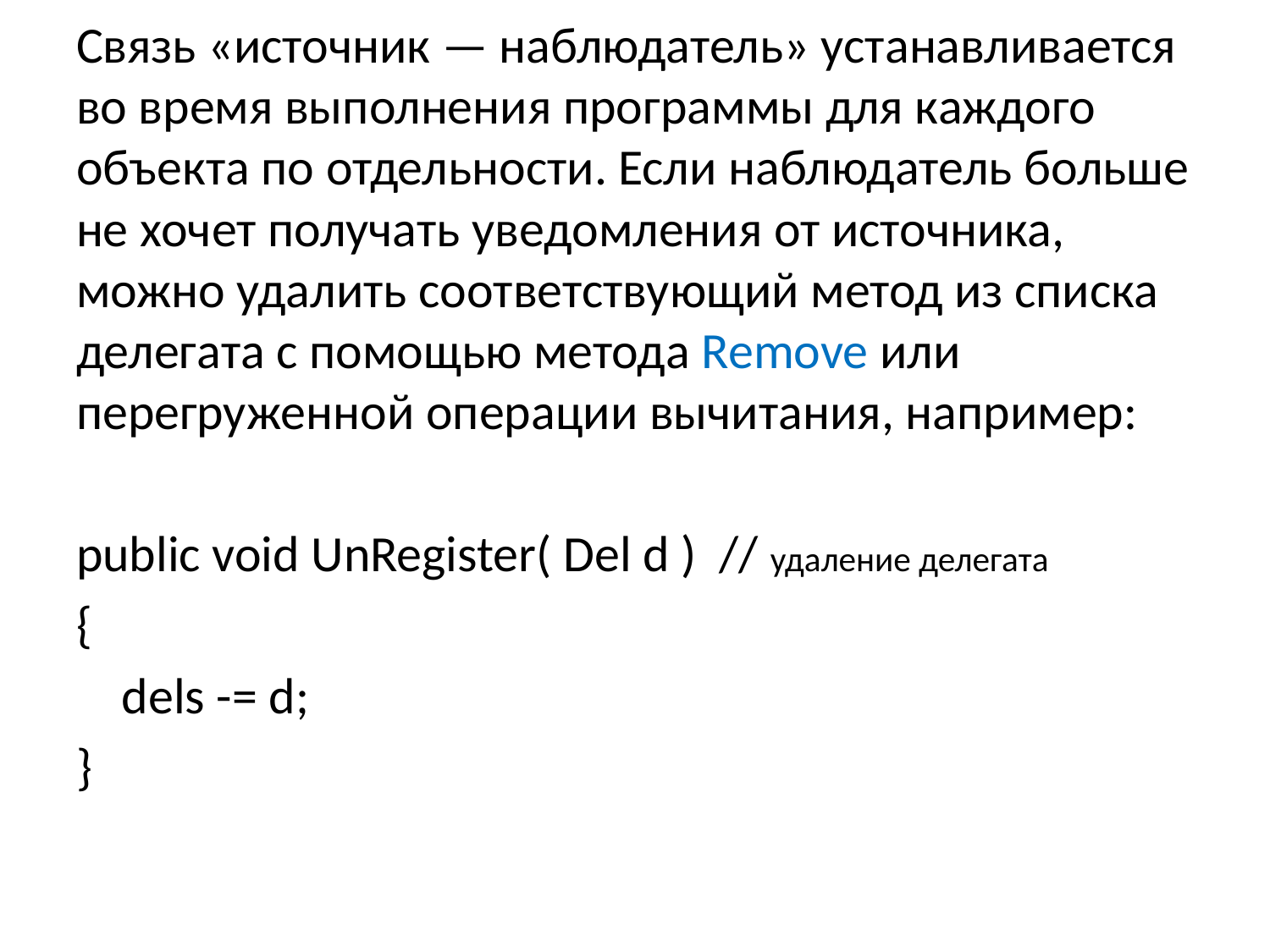

Связь «источник — наблюдатель» устанавливается во время выполнения программы для каждого объекта по отдельности. Если наблюдатель больше не хочет получать уведомления от источника, можно удалить соответствующий метод из списка делегата с помощью метода Remove или перегруженной операции вычитания, например:

public void UnRegister( Del d )  // удаление делегата
{
    dels -= d;
}